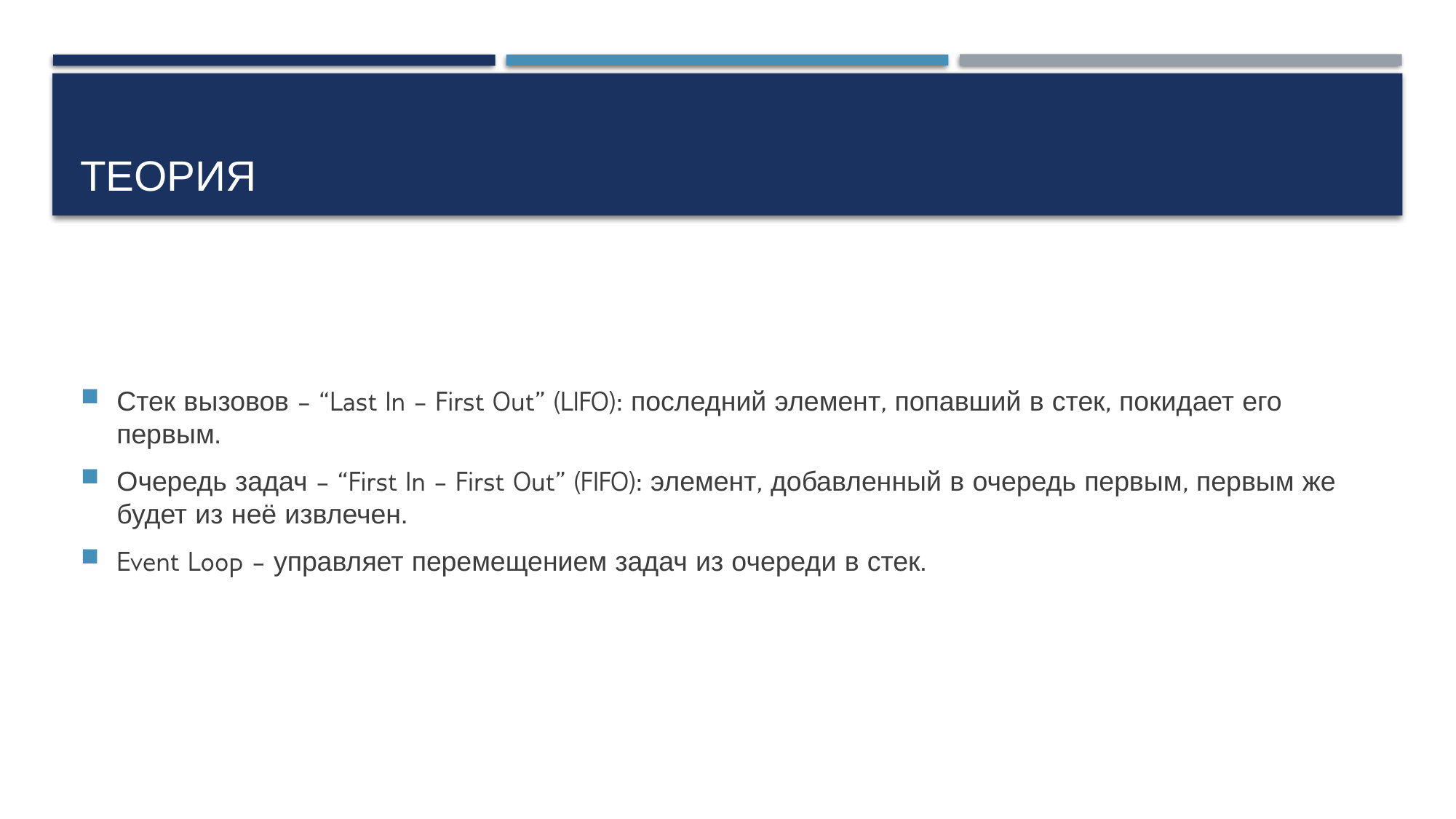

# теория
Стек вызовов – “Last In – First Out” (LIFO): последний элемент, попавший в стек, покидает его первым.
Очередь задач – “First In – First Out” (FIFO): элемент, добавленный в очередь первым, первым же будет из неё извлечен.
Event Loop – управляет перемещением задач из очереди в стек.